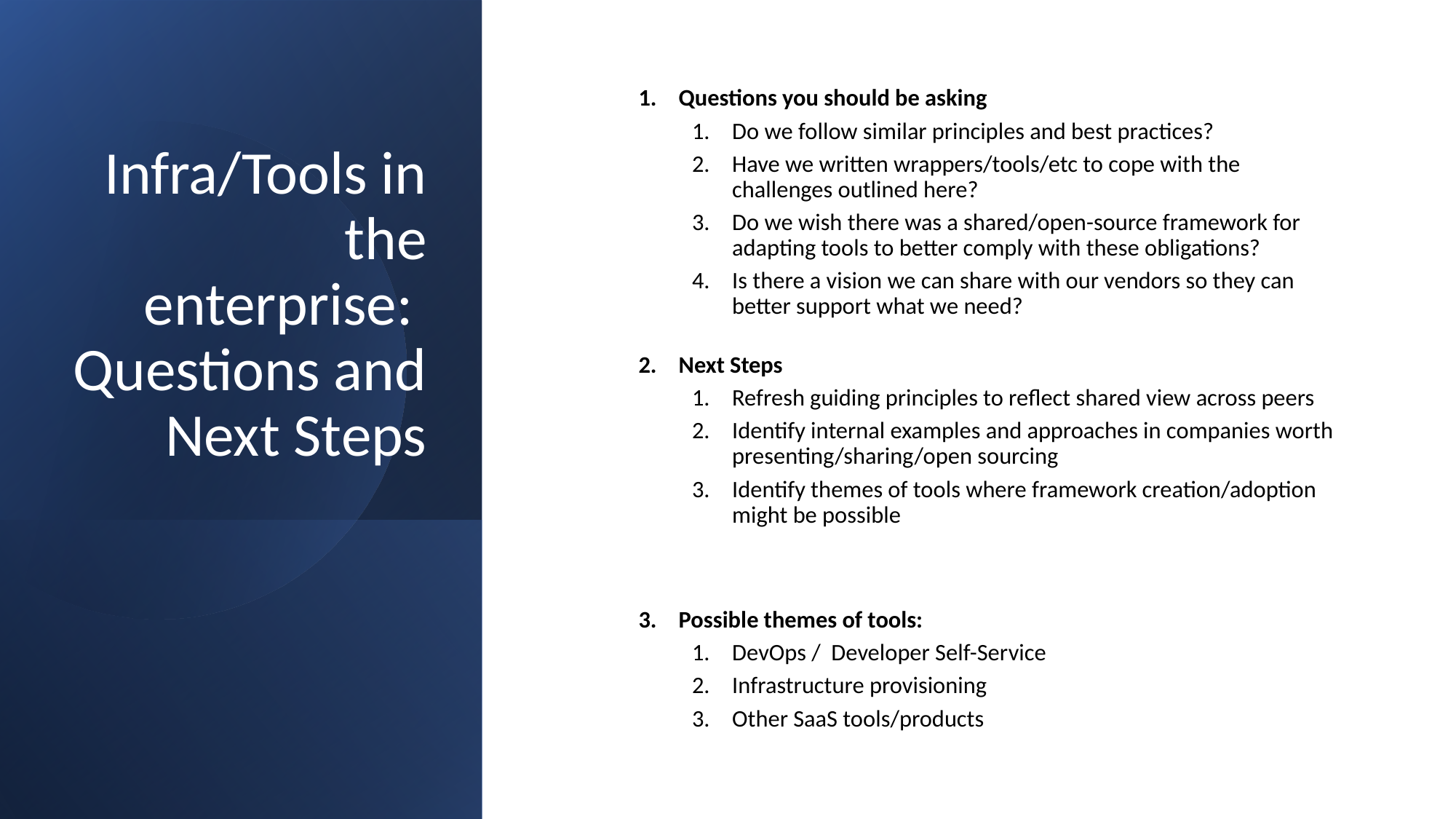

# Infra/Tools in the enterprise: Questions and Next Steps
Questions you should be asking
Do we follow similar principles and best practices?
Have we written wrappers/tools/etc to cope with the challenges outlined here?
Do we wish there was a shared/open-source framework for adapting tools to better comply with these obligations?
Is there a vision we can share with our vendors so they can better support what we need?
Next Steps
Refresh guiding principles to reflect shared view across peers
Identify internal examples and approaches in companies worth presenting/sharing/open sourcing
Identify themes of tools where framework creation/adoption might be possible

Possible themes of tools:
DevOps /  Developer Self-Service
Infrastructure provisioning
Other SaaS tools/products